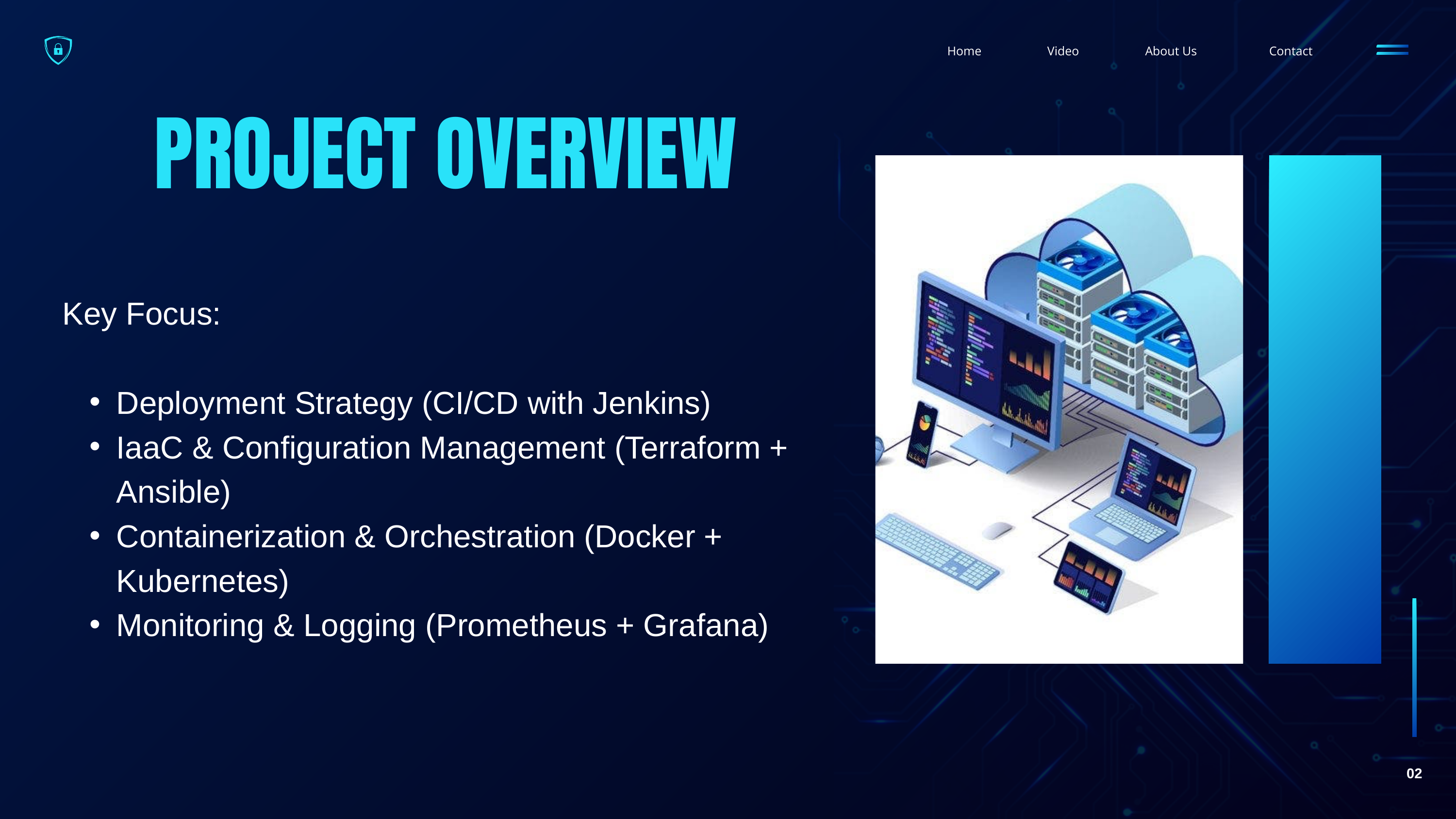

Home
Video
About Us
Contact

PROJECT OVERVIEW

Key Focus:

Deployment Strategy (CI/CD with Jenkins)
IaaC & Configuration Management (Terraform + Ansible)
Containerization & Orchestration (Docker + Kubernetes)
Monitoring & Logging (Prometheus + Grafana)

02